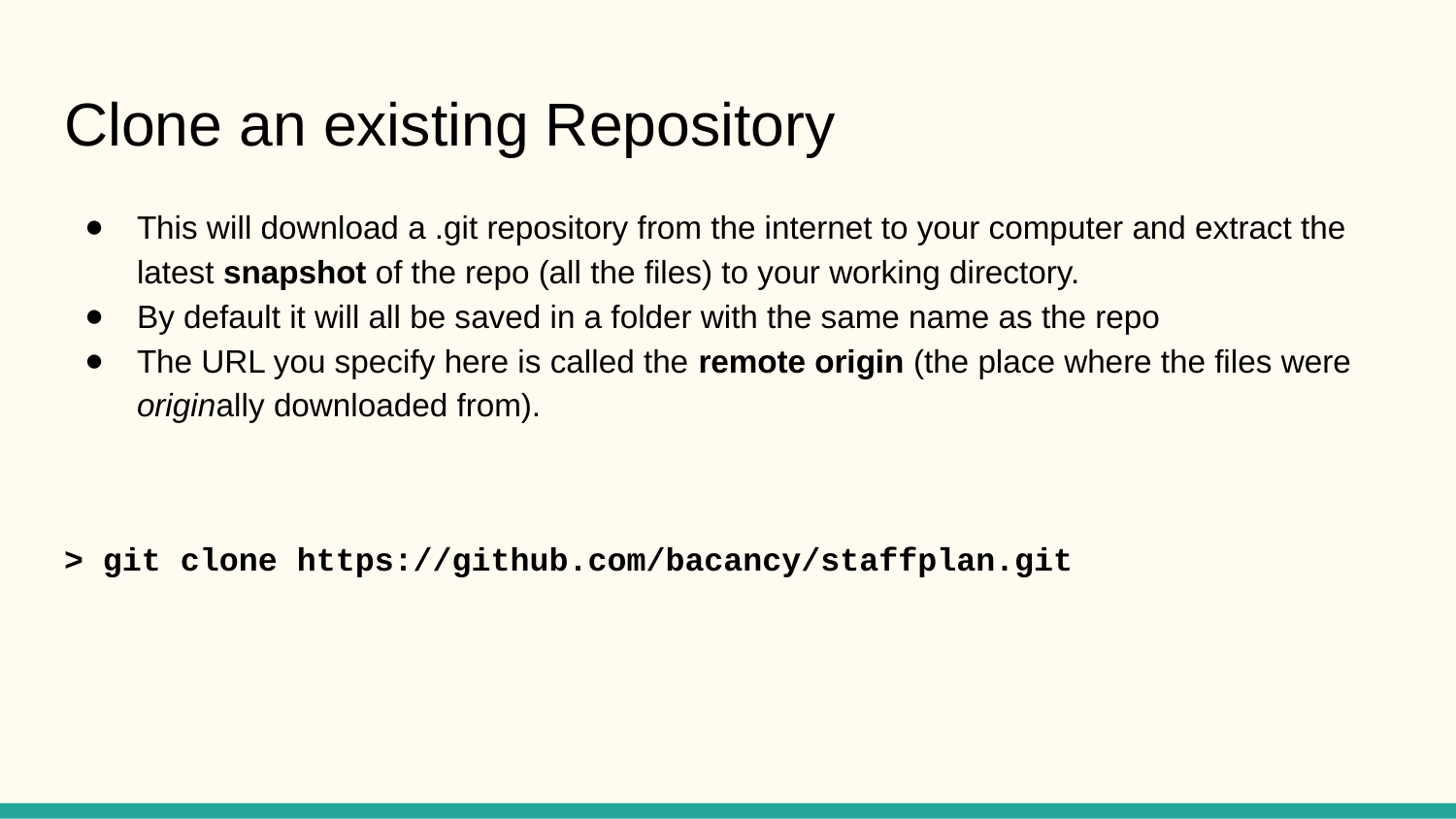

# Clone an existing Repository
This will download a .git repository from the internet to your computer and extract the latest snapshot of the repo (all the files) to your working directory.
By default it will all be saved in a folder with the same name as the repo
The URL you specify here is called the remote origin (the place where the files were originally downloaded from).

> git clone https://github.com/bacancy/staffplan.git